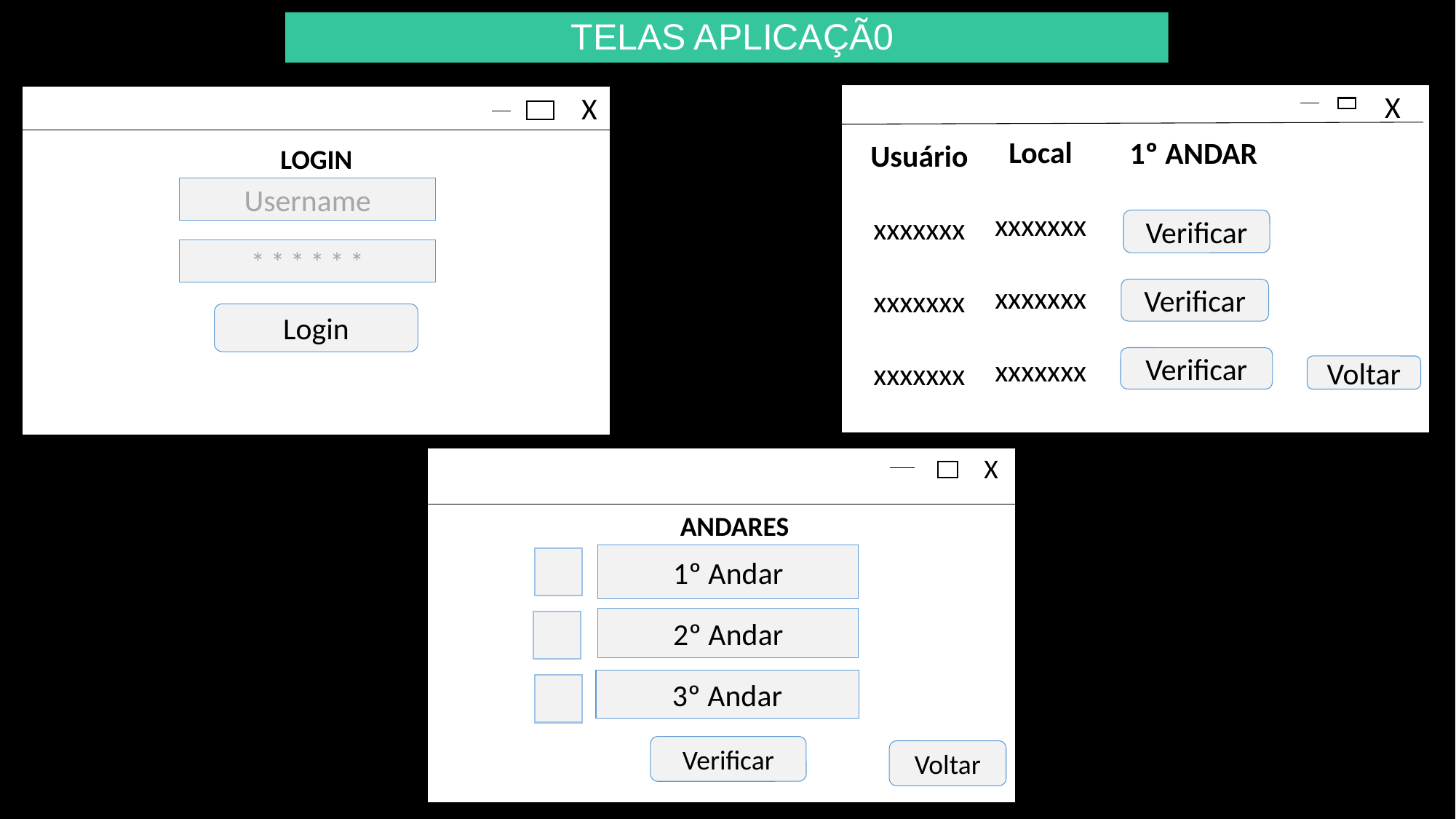

TELAS APLICAÇÃ0

X
X

ANDARES
Local

xxxxxxx

xxxxxxx

xxxxxxx
1º ANDAR
Usuário

xxxxxxx

xxxxxxx

xxxxxxx
LOGIN
Username
Verificar
* * * * * *
Verificar
Login
Verificar
Voltar
X

ANDARES
1º Andar

2º Andar

3º Andar

Verificar
Voltar